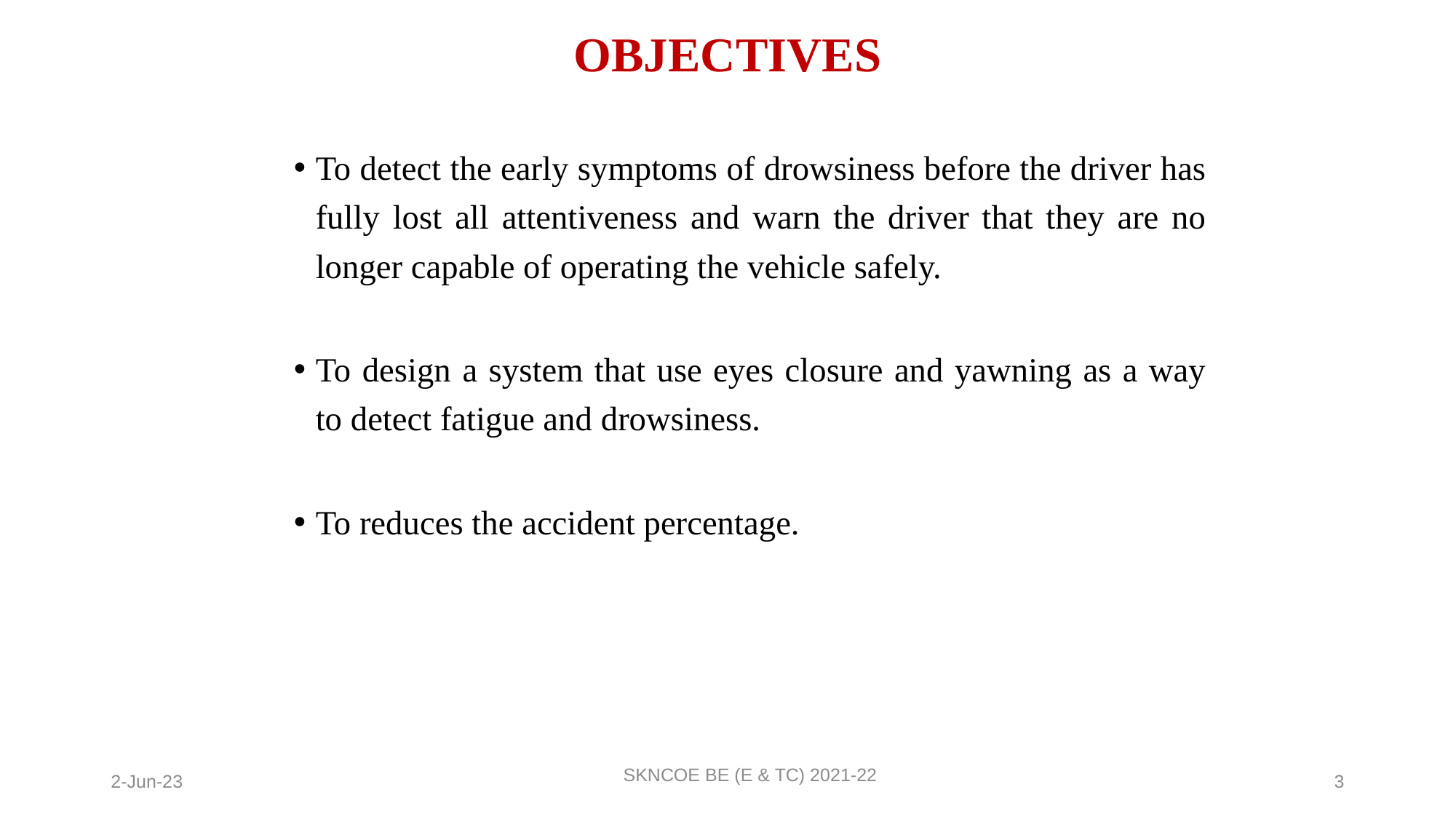

# OBJECTIVES

To detect the early symptoms of drowsiness before the driver has fully lost all attentiveness and warn the driver that they are no longer capable of operating the vehicle safely.

To design a system that use eyes closure and yawning as a way to detect fatigue and drowsiness.

To reduces the accident percentage.

SKNCOE BE (E & TC) 2021-22
2-Jun-23
3